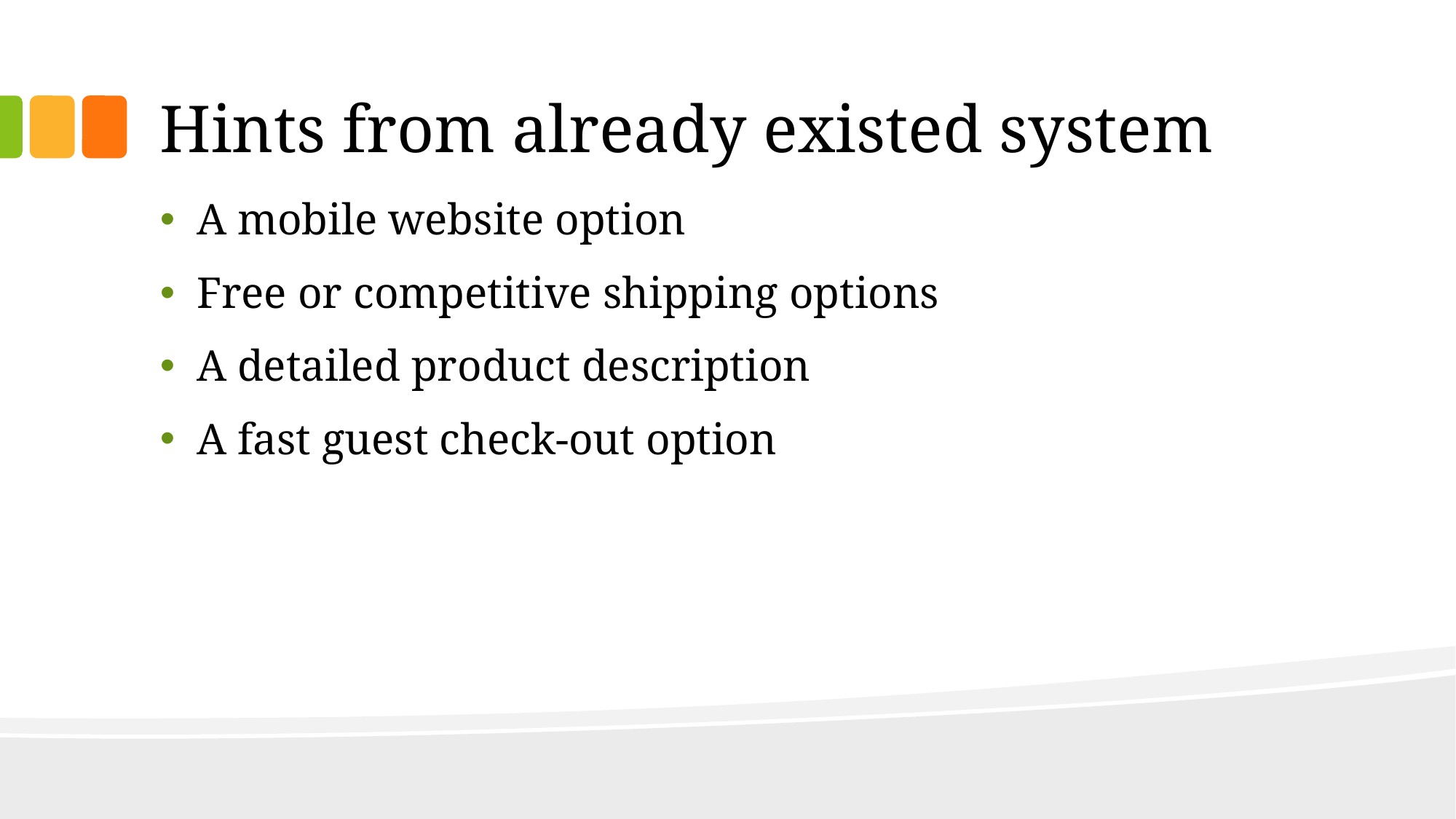

# Hints from already existed system
A mobile website option
Free or competitive shipping options
A detailed product description
A fast guest check-out option